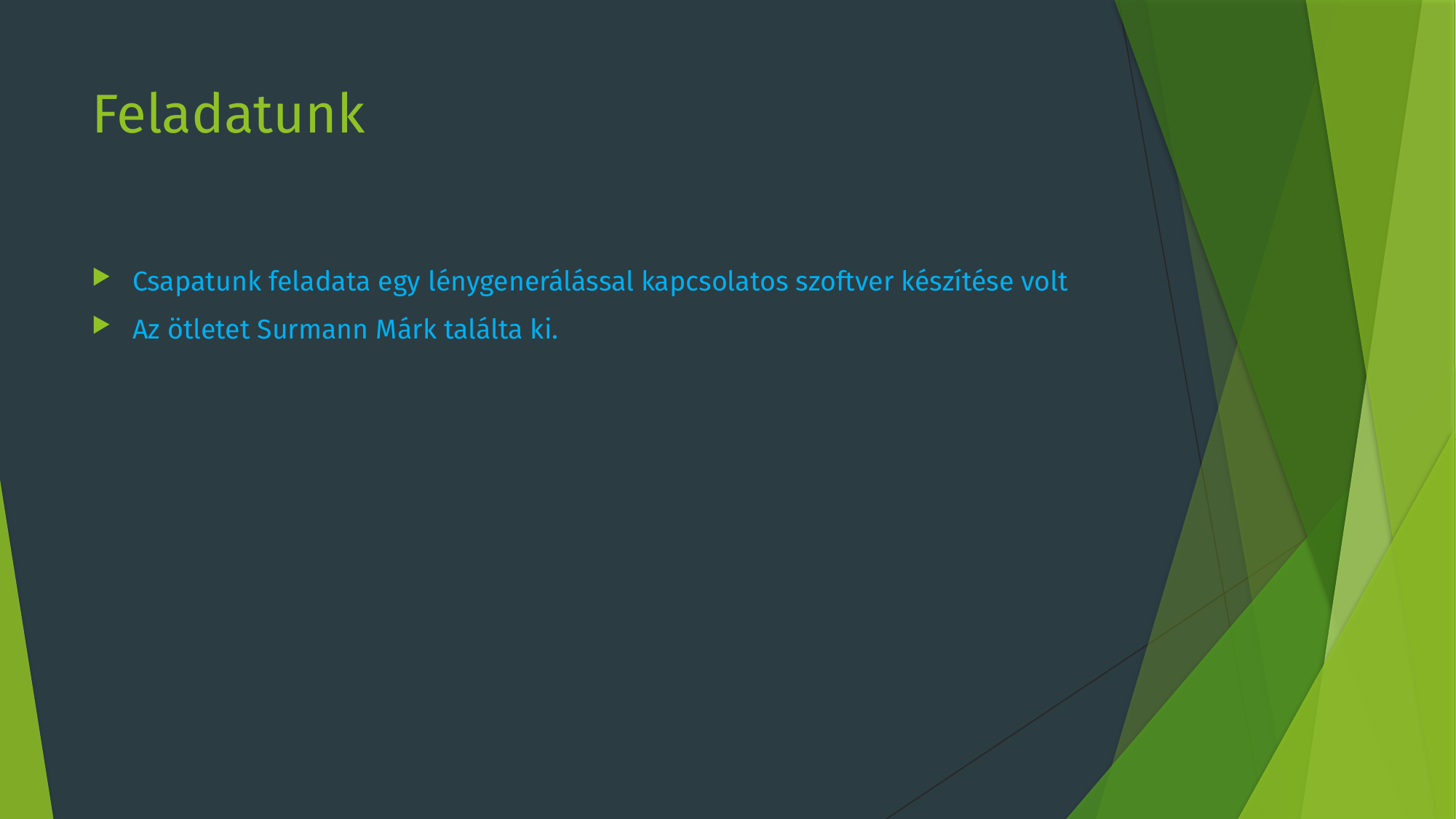

# Feladatunk
Csapatunk feladata egy lénygenerálással kapcsolatos szoftver készítése volt
Az ötletet Surmann Márk találta ki.